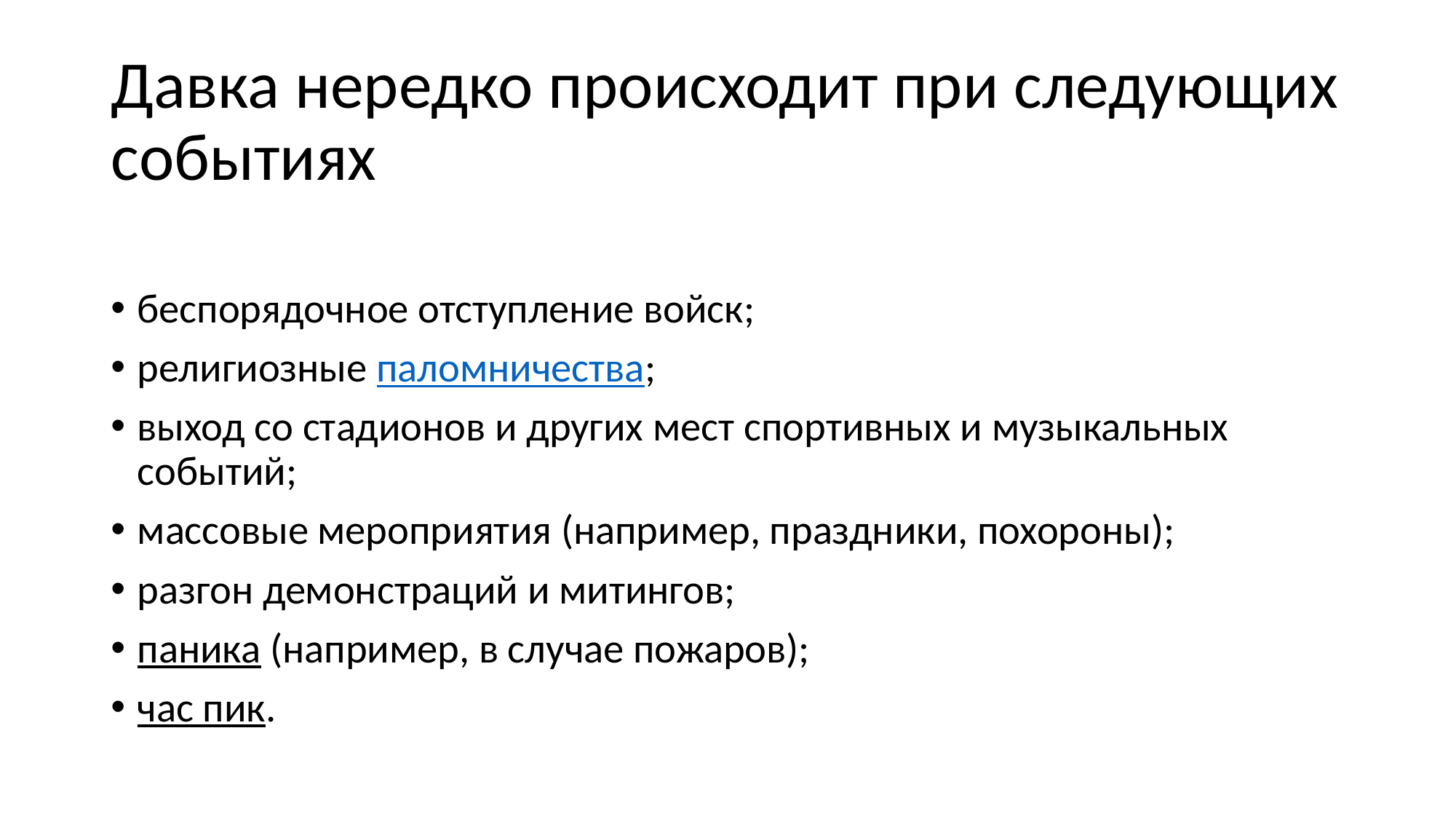

# Давка нередко происходит при следующих событиях

беспорядочное отступление войск;
религиозные паломничества;
выход со стадионов и других мест спортивных и музыкальных событий;
массовые мероприятия (например, праздники, похороны);
разгон демонстраций и митингов;
паника (например, в случае пожаров);
час пик.